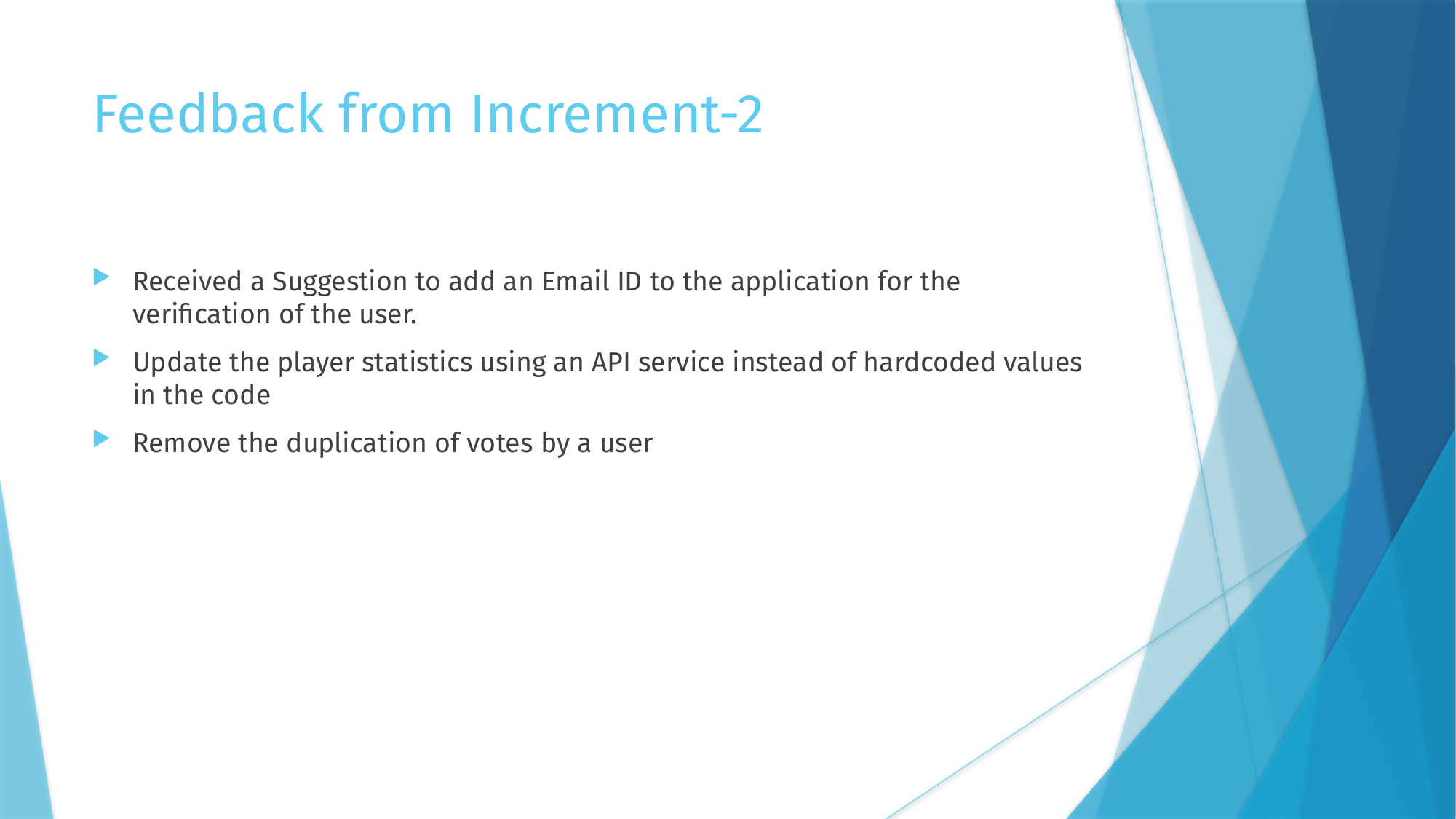

# Feedback from Increment-2
Received a Suggestion to add an Email ID to the application for the verification of the user.
Update the player statistics using an API service instead of hardcoded values in the code
Remove the duplication of votes by a user